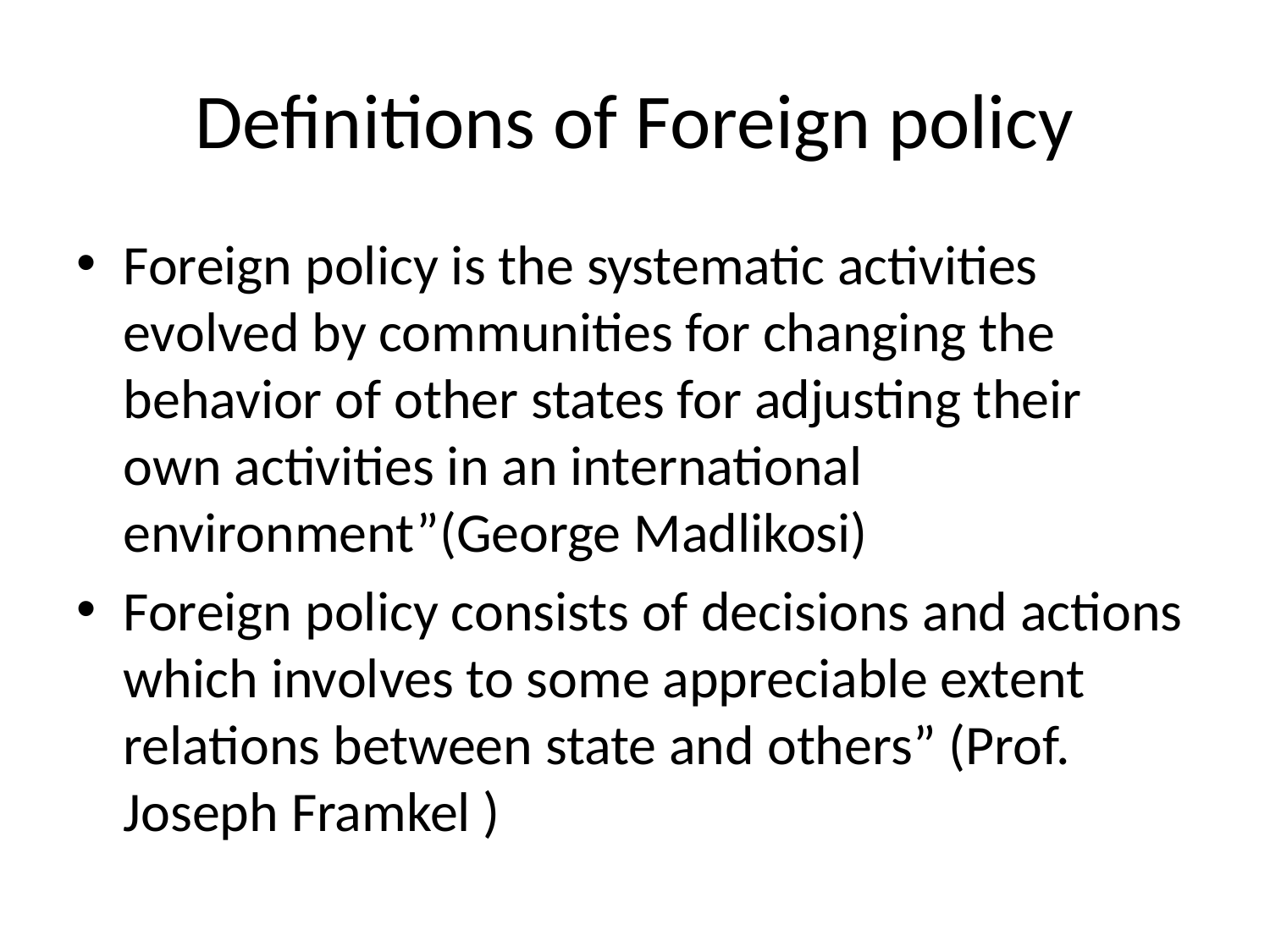

# Definitions of Foreign policy
Foreign policy is the systematic activities evolved by communities for changing the behavior of other states for adjusting their own activities in an international environment”(George Madlikosi)
Foreign policy consists of decisions and actions which involves to some appreciable extent relations between state and others” (Prof. Joseph Framkel )